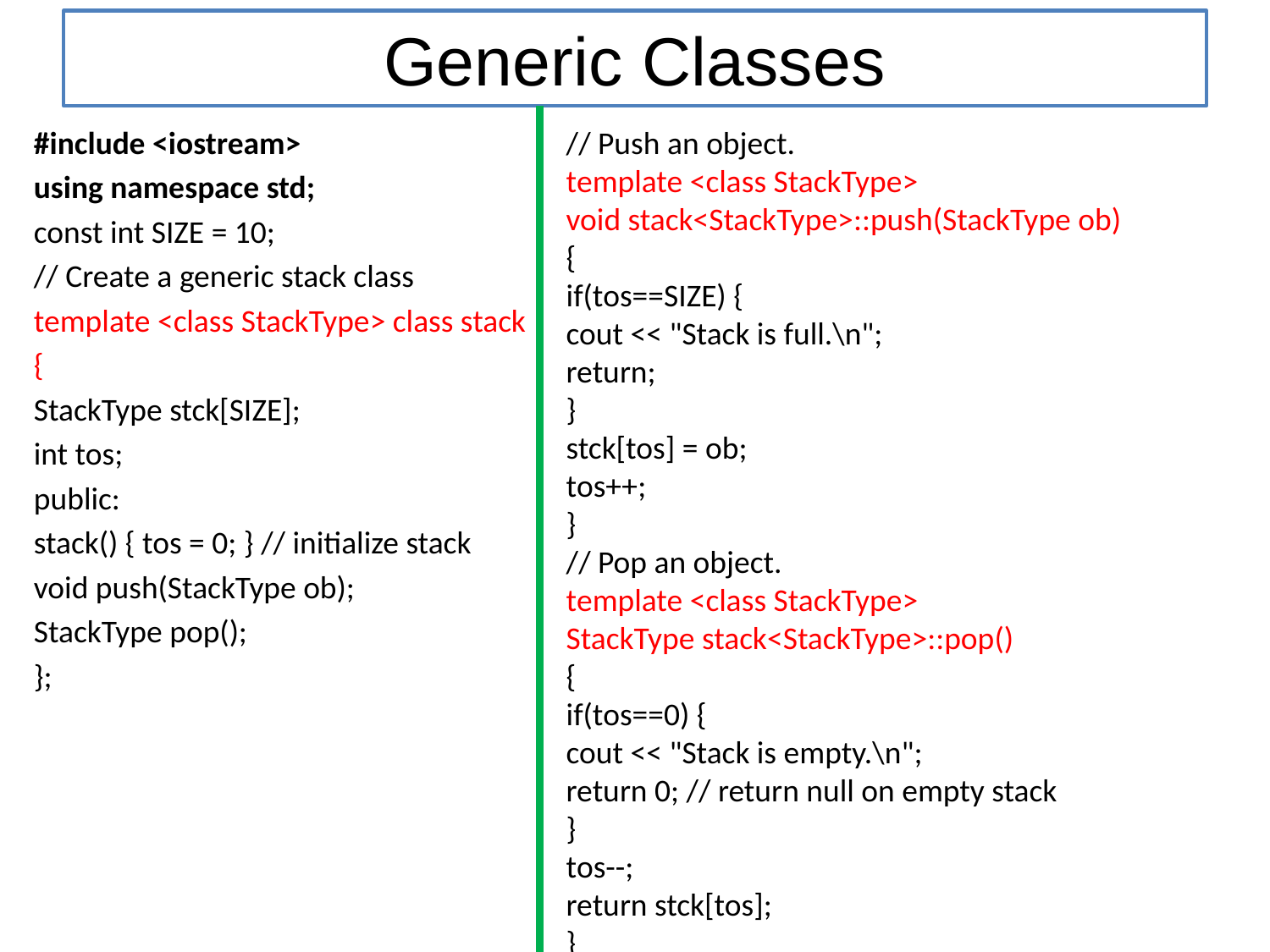

# Generic Classes
#include <iostream>
using namespace std;
const int SIZE = 10;
// Create a generic stack class
template <class StackType> class stack
{
StackType stck[SIZE];
int tos;
public:
stack() { tos = 0; } // initialize stack
void push(StackType ob);
StackType pop();
};

// Push an object.
template <class StackType>
void stack<StackType>::push(StackType ob)
{
if(tos==SIZE) {
cout << "Stack is full.\n";
return;
}
stck[tos] = ob;
tos++;
}
// Pop an object.
template <class StackType>
StackType stack<StackType>::pop()
{
if(tos==0) {
cout << "Stack is empty.\n";
return 0; // return null on empty stack
}
tos--;
return stck[tos];
}